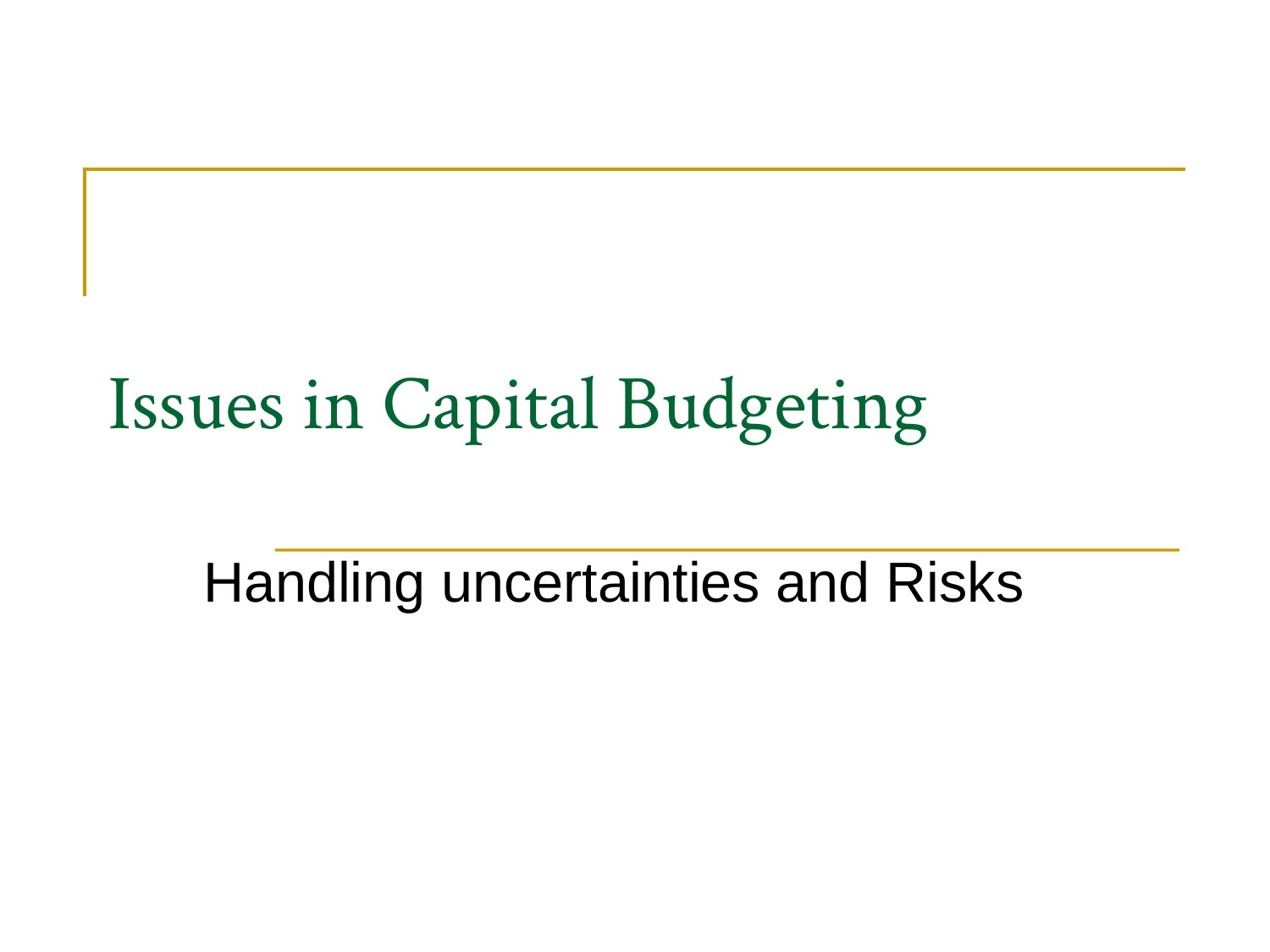

# Issues in Capital Budgeting
Handling uncertainties and Risks